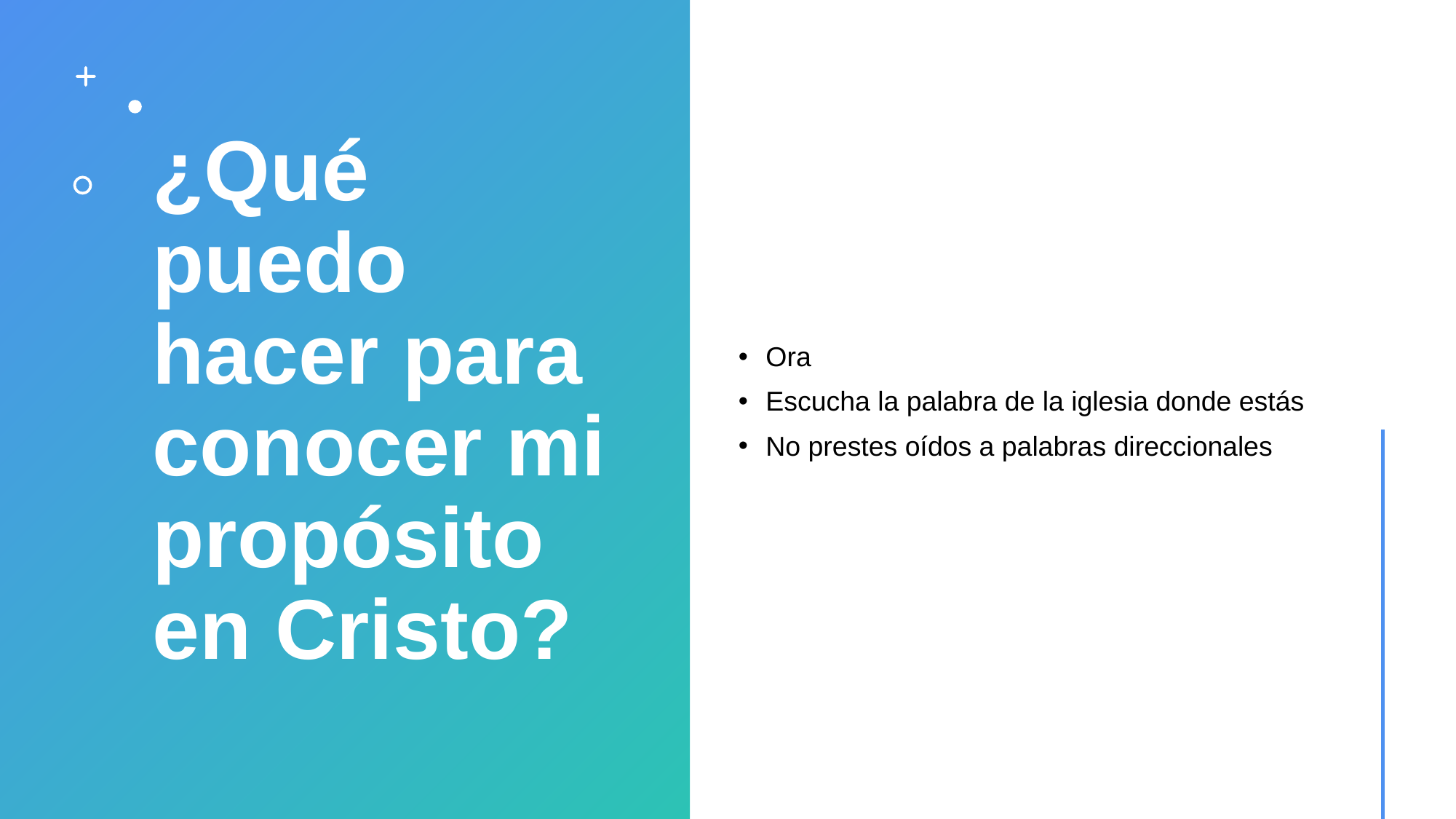

# ¿Qué puedo hacer para conocer mi propósito en Cristo?
Ora
Escucha la palabra de la iglesia donde estás
No prestes oídos a palabras direccionales